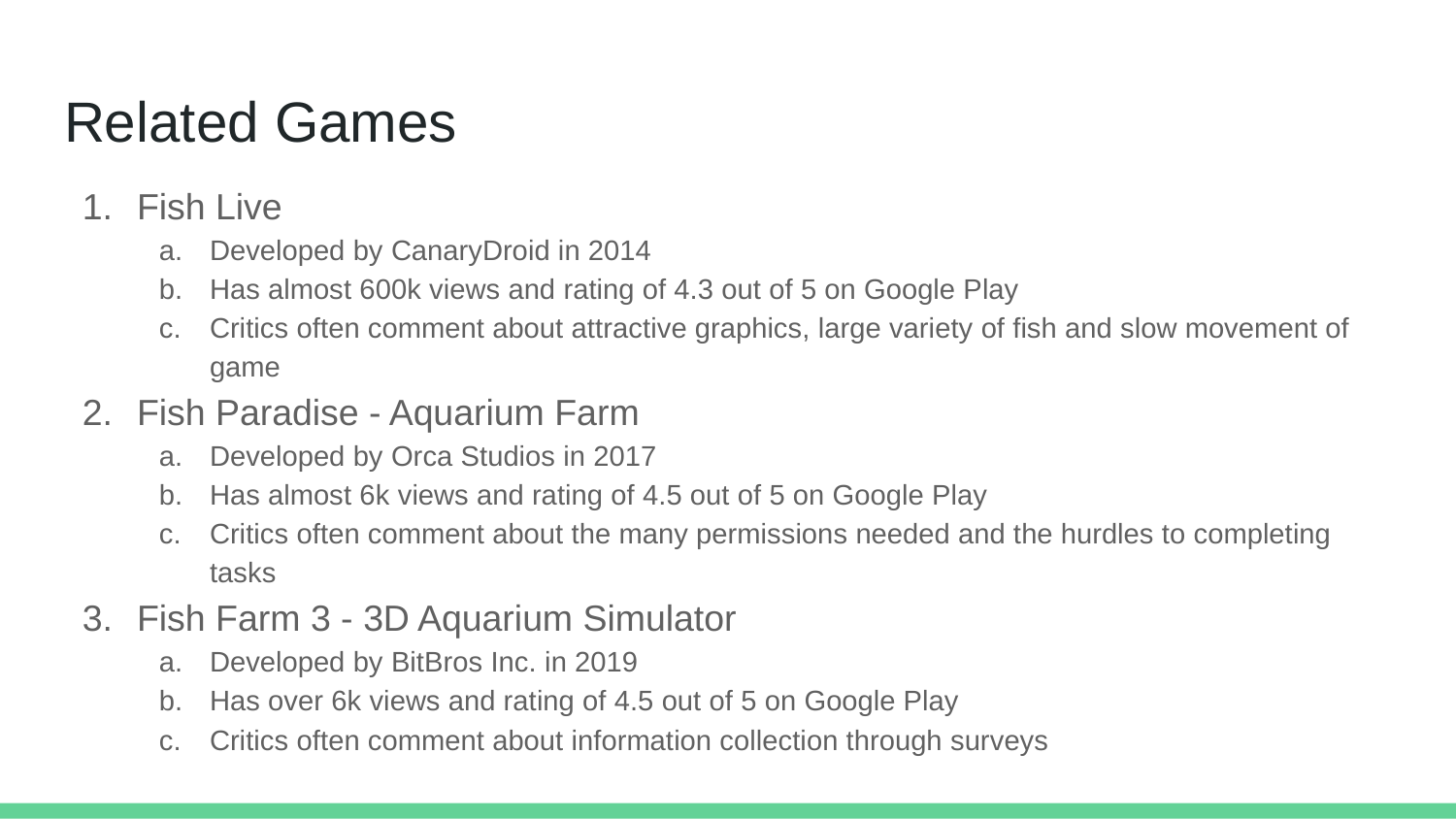

# Related Games
Fish Live
Developed by CanaryDroid in 2014
Has almost 600k views and rating of 4.3 out of 5 on Google Play
Critics often comment about attractive graphics, large variety of fish and slow movement of game
Fish Paradise - Aquarium Farm
Developed by Orca Studios in 2017
Has almost 6k views and rating of 4.5 out of 5 on Google Play
Critics often comment about the many permissions needed and the hurdles to completing tasks
Fish Farm 3 - 3D Aquarium Simulator
Developed by BitBros Inc. in 2019
Has over 6k views and rating of 4.5 out of 5 on Google Play
Critics often comment about information collection through surveys